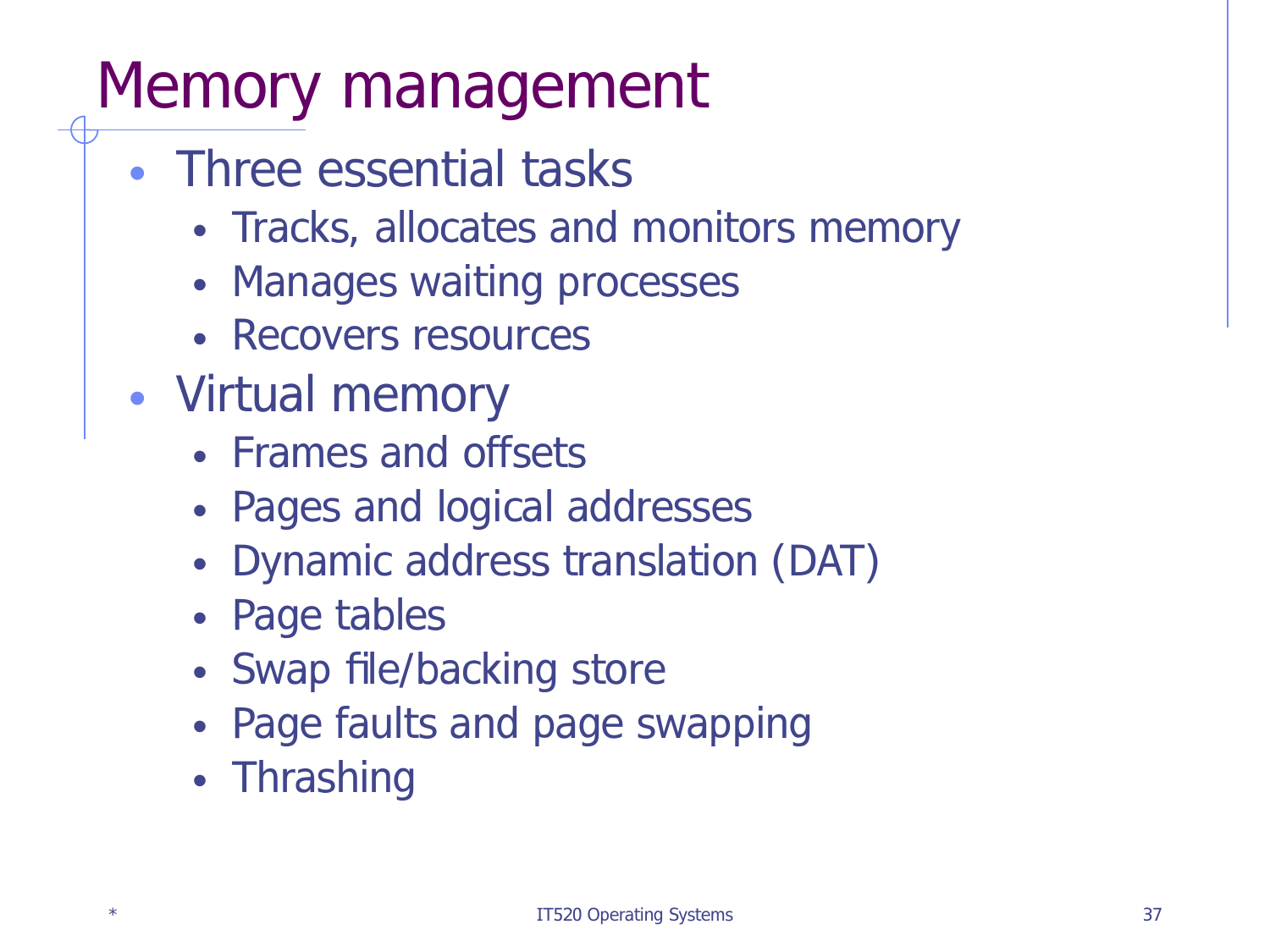

# Memory management
Three essential tasks
Tracks, allocates and monitors memory
Manages waiting processes
Recovers resources
Virtual memory
Frames and offsets
Pages and logical addresses
Dynamic address translation (DAT)
Page tables
Swap file/backing store
Page faults and page swapping
Thrashing
*
IT520 Operating Systems
37